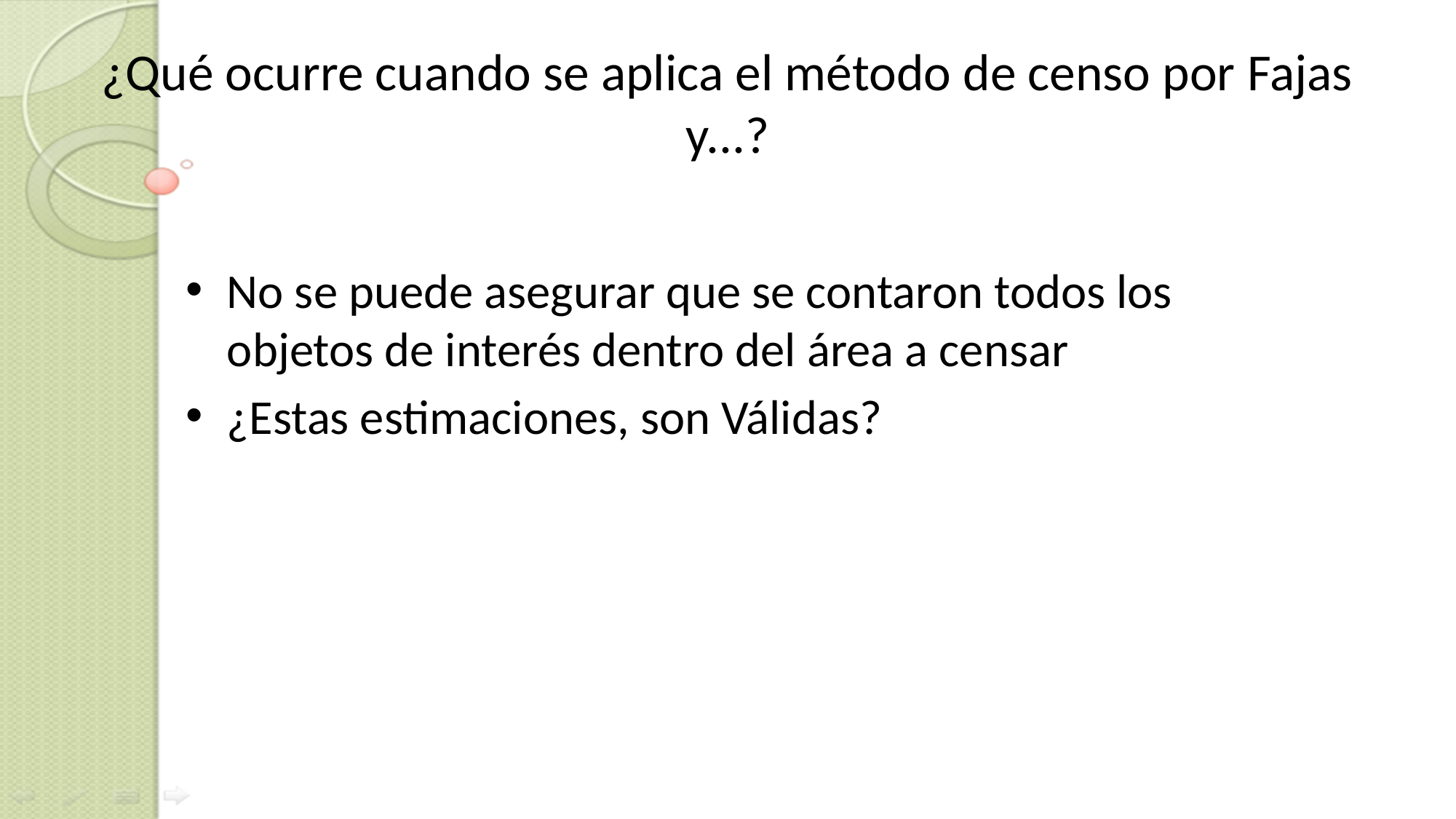

# ¿Qué ocurre cuando se aplica el método de censo por Fajas y...?
No se puede asegurar que se contaron todos los objetos de interés dentro del área a censar
¿Estas estimaciones, son Válidas?